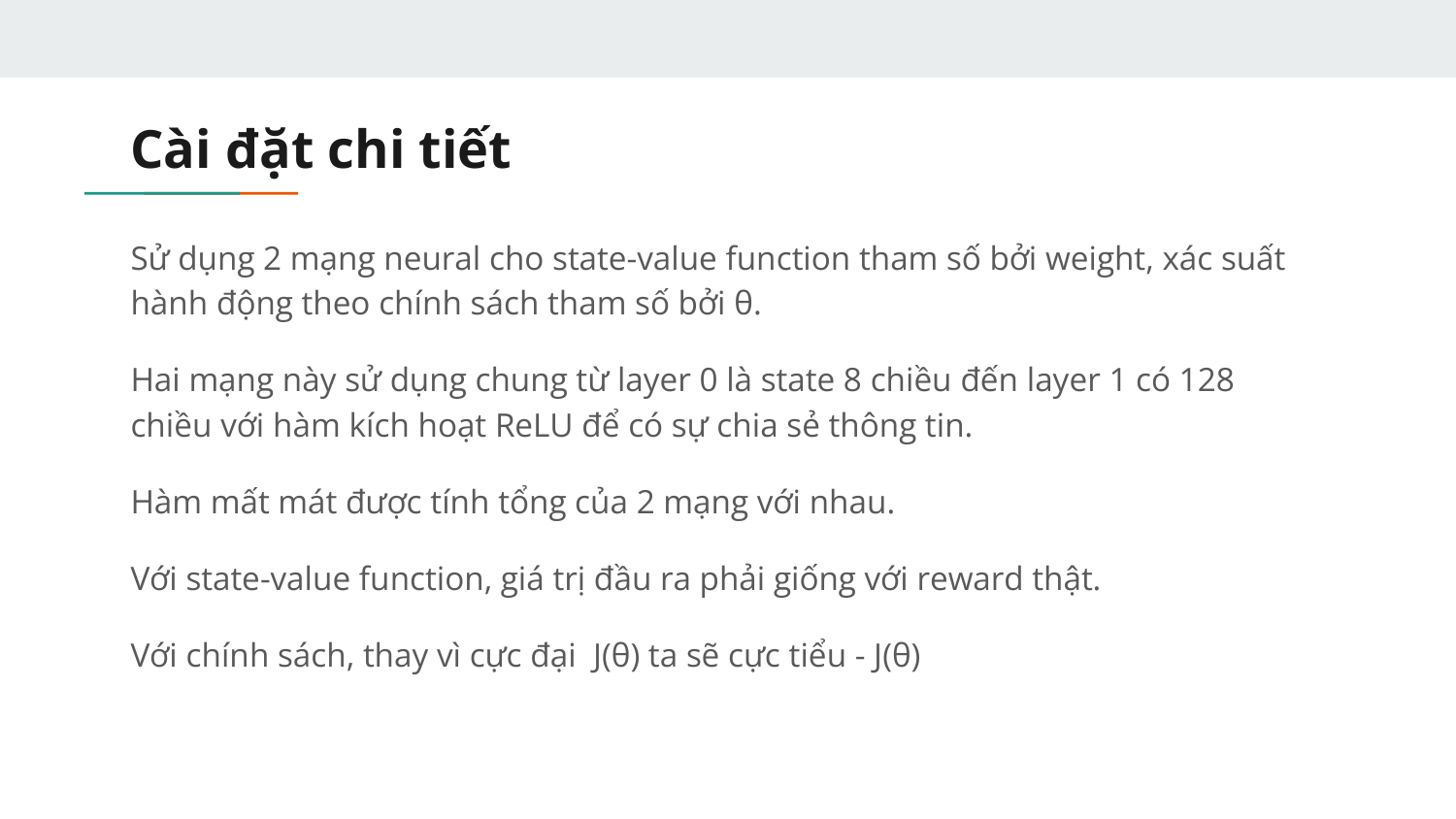

# Cài đặt chi tiết
Sử dụng 2 mạng neural cho state-value function tham số bởi weight, xác suất hành động theo chính sách tham số bởi θ.
Hai mạng này sử dụng chung từ layer 0 là state 8 chiều đến layer 1 có 128 chiều với hàm kích hoạt ReLU để có sự chia sẻ thông tin.
Hàm mất mát được tính tổng của 2 mạng với nhau.
Với state-value function, giá trị đầu ra phải giống với reward thật.
Với chính sách, thay vì cực đại  J(θ) ta sẽ cực tiểu - J(θ)